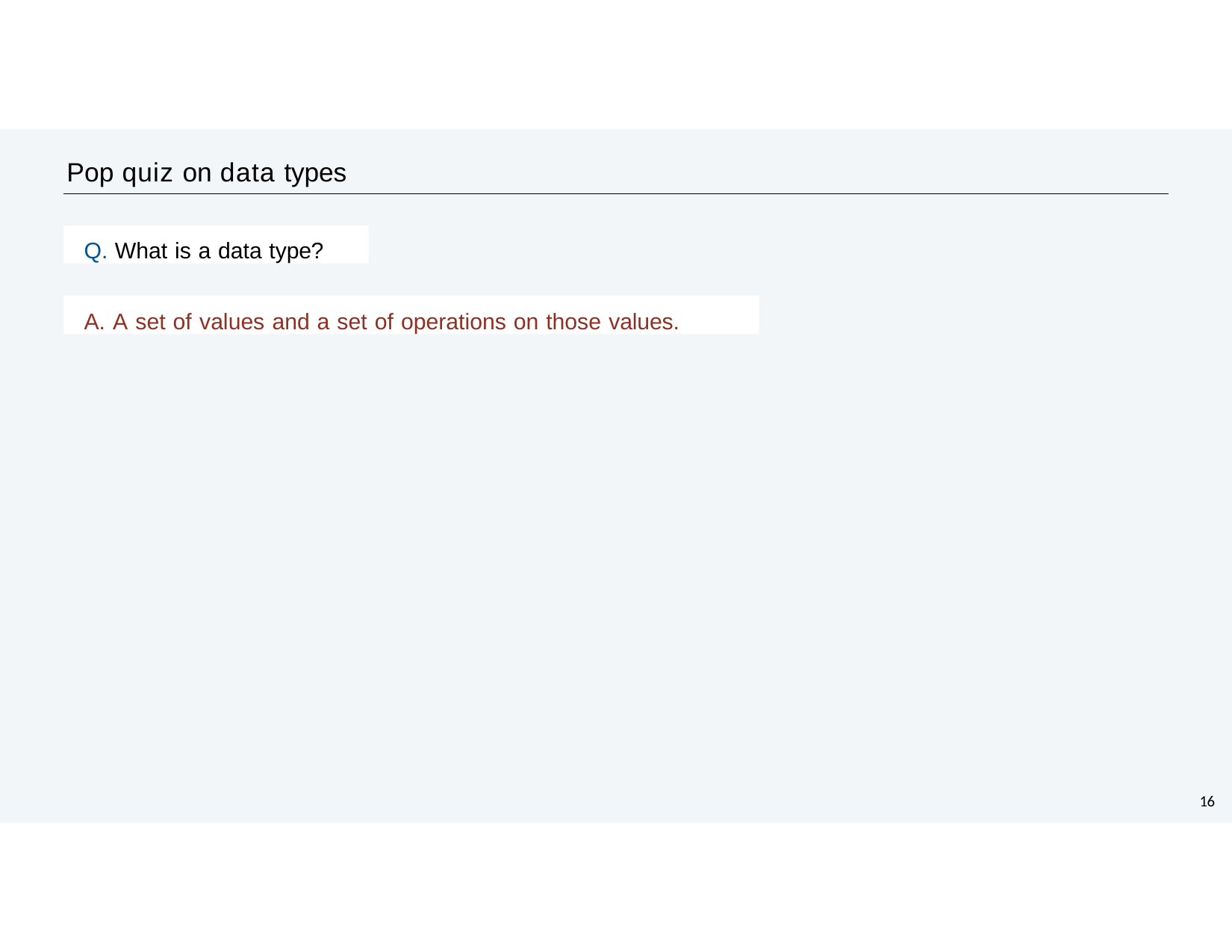

Pop quiz on data types

Q. What is a data type?
A. A set of values and a set of operations on those values.
16